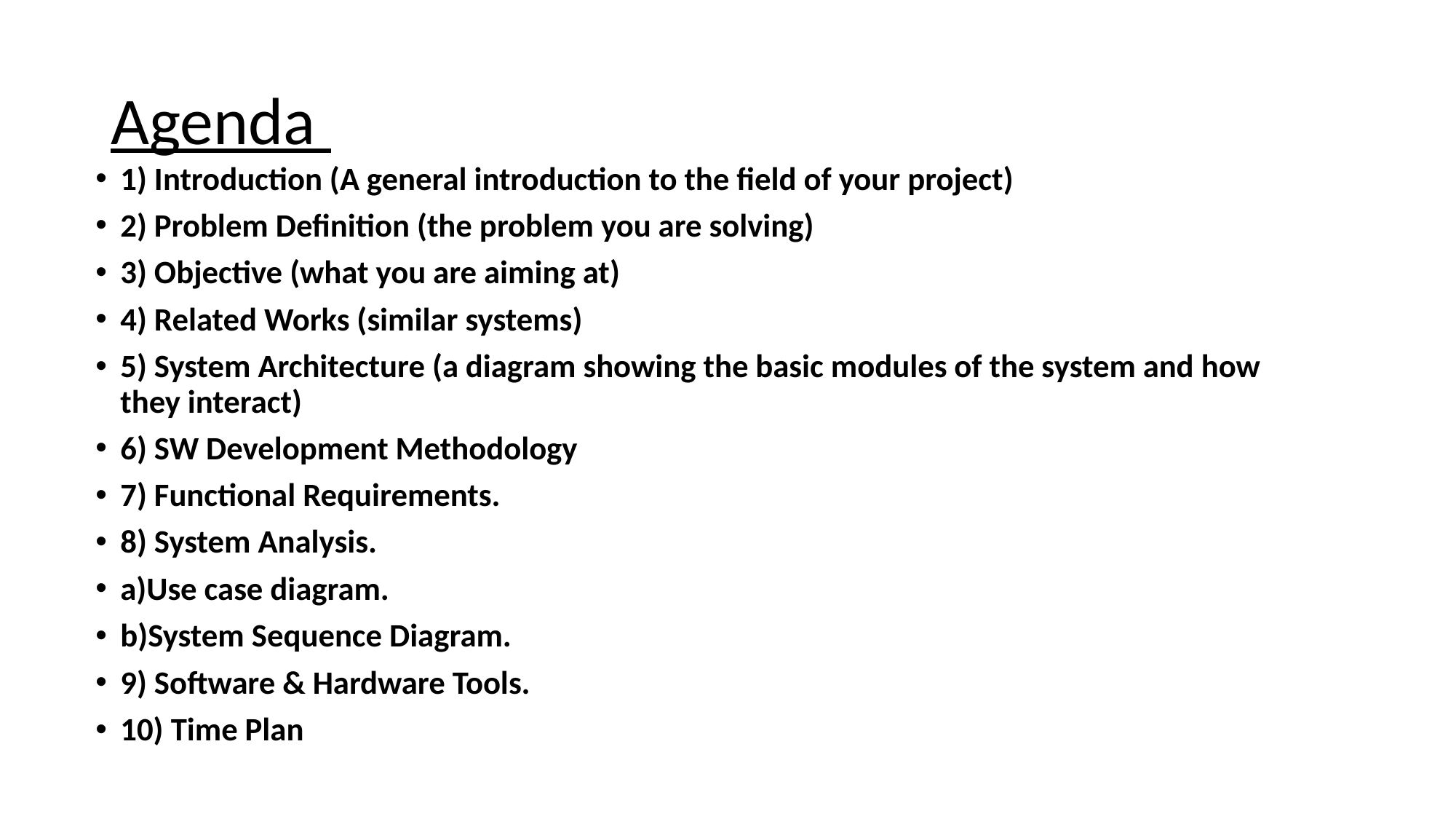

# Agenda
1) Introduction (A general introduction to the field of your project)
2) Problem Definition (the problem you are solving)
3) Objective (what you are aiming at)
4) Related Works (similar systems)
5) System Architecture (a diagram showing the basic modules of the system and how they interact)
6) SW Development Methodology
7) Functional Requirements.
8) System Analysis.
a)Use case diagram.
b)System Sequence Diagram.
9) Software & Hardware Tools.
10) Time Plan